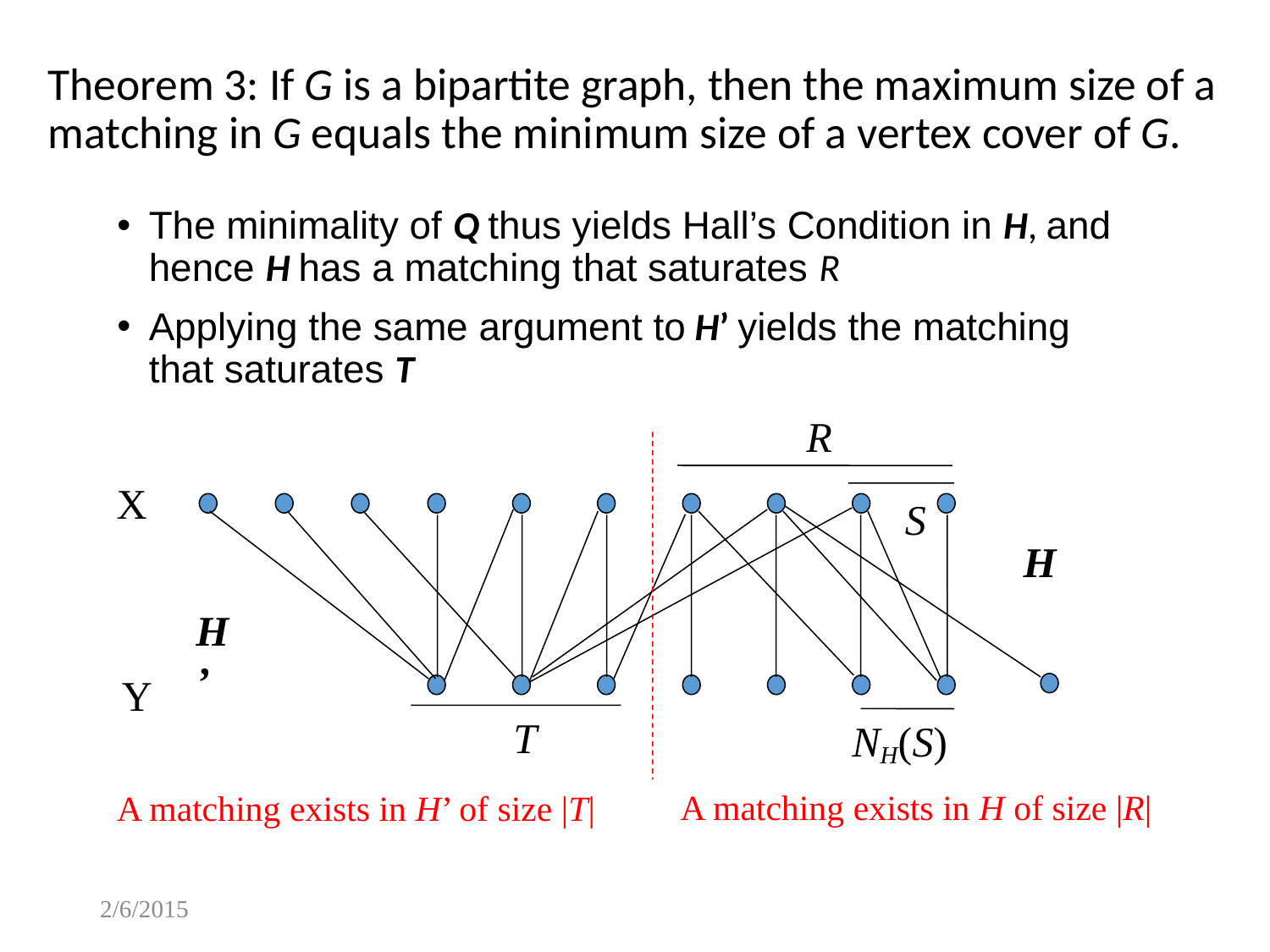

# Theorem 3: If G is a bipartite graph, then the maximum size of a matching in G equals the minimum size of a vertex cover of G.
The minimality of Q thus yields Hall’s Condition in H, and hence H has a matching that saturates R
Applying the same argument to H’ yields the matching that saturates T
R

X

S

H
H’
Y

T
NH(S)

A matching exists in H of size |R|
A matching exists in H’ of size |T|
2/6/2015